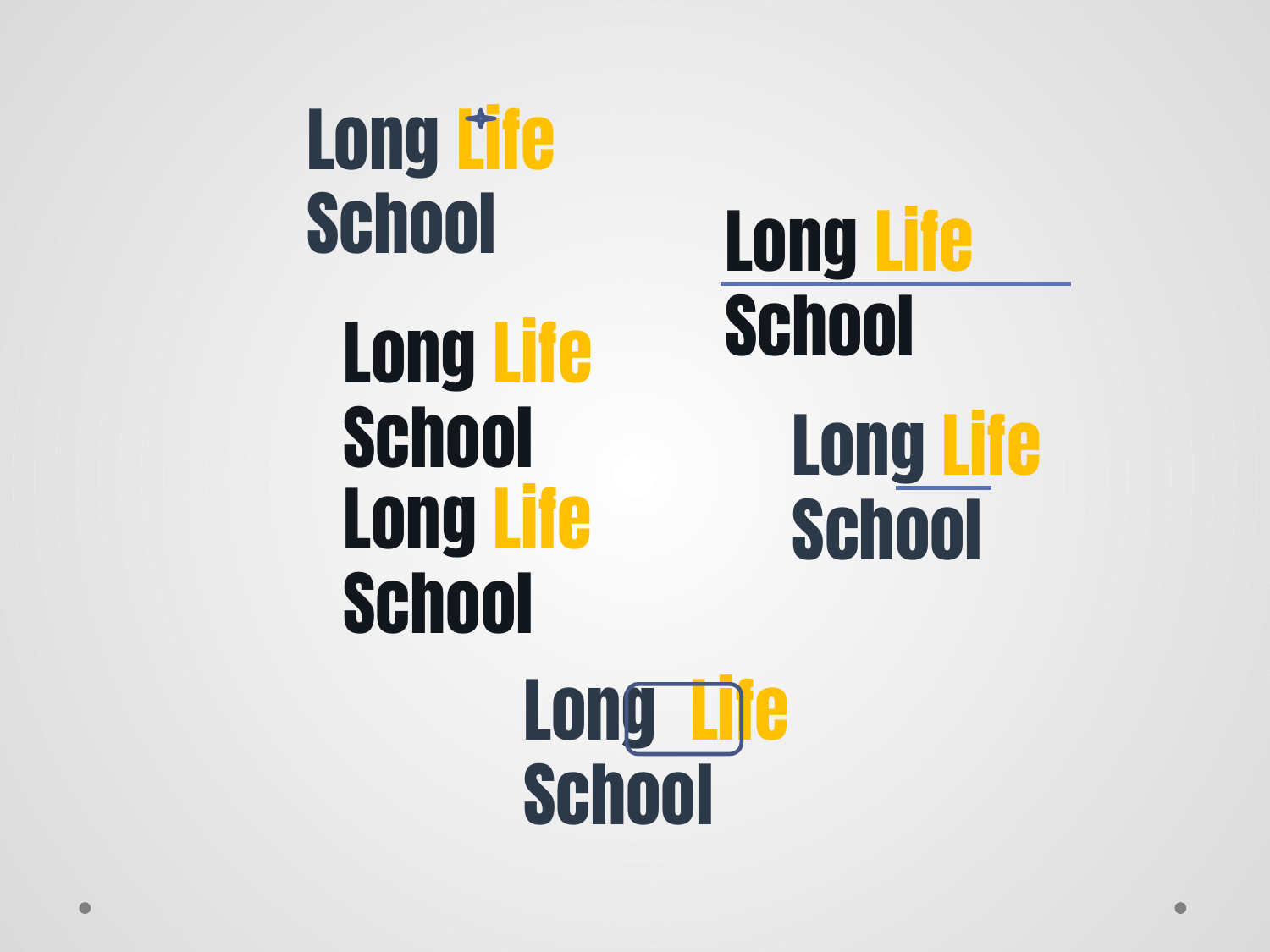

Long Life School

Long Life School
# Long Life School
Long Life School
Long Life School
Long  Life  School